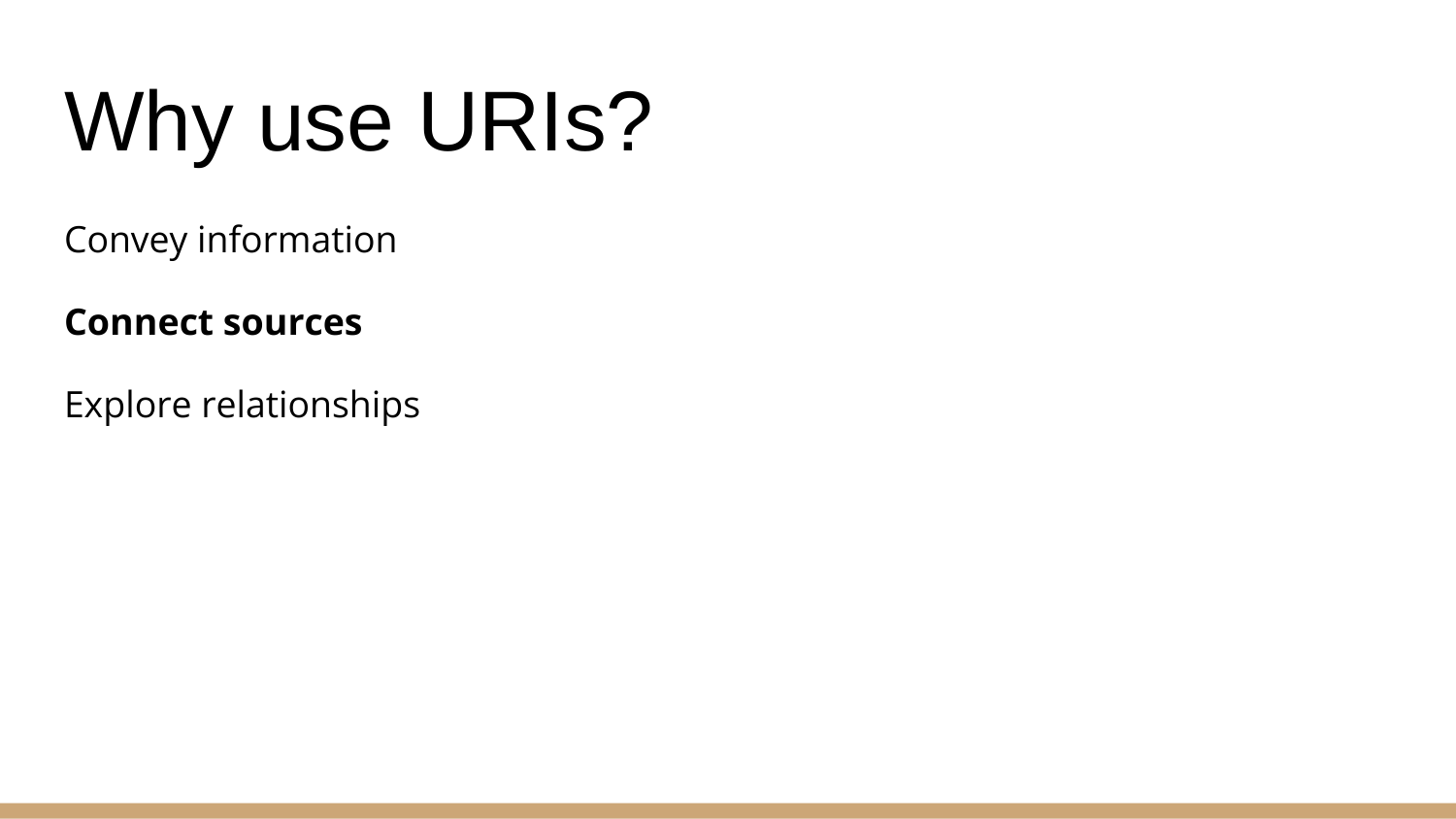

# Why use URIs?
Convey information
Connect sources
Explore relationships